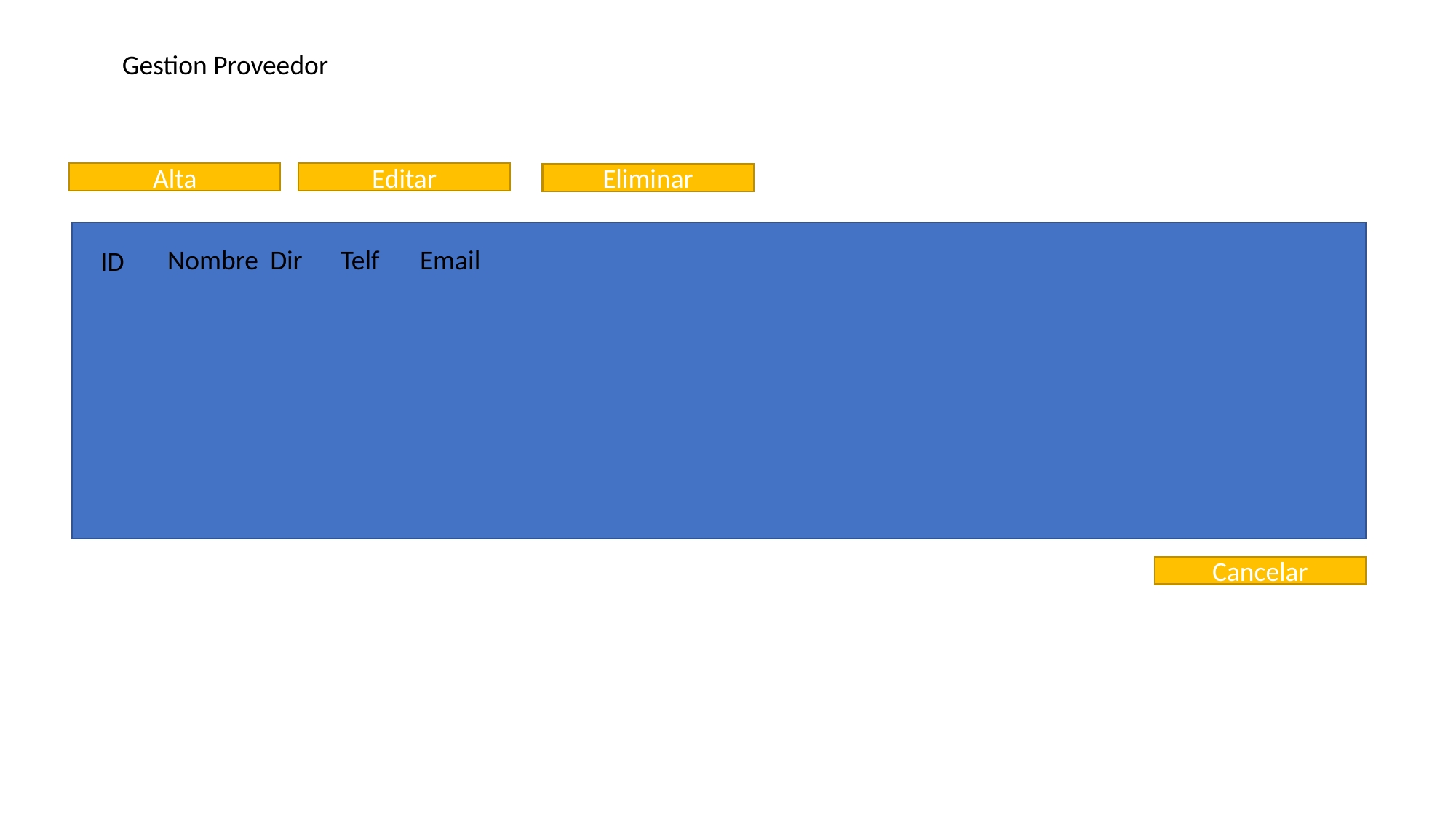

Gestion Proveedor
Alta
Editar
Eliminar

Nombre
Dir
Telf
Email
ID
Cancelar